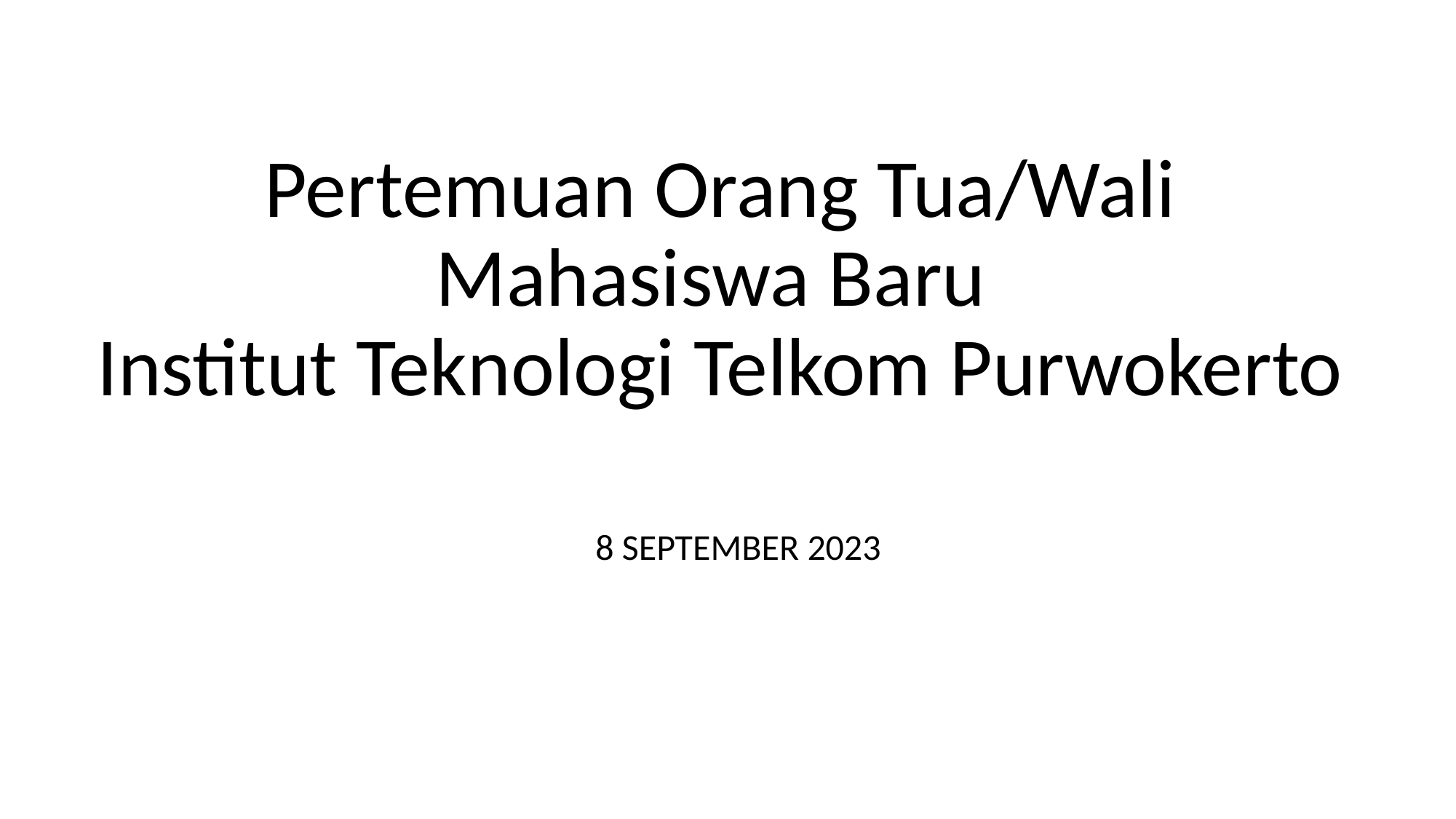

# Pertemuan Orang Tua/Wali Mahasiswa Baru Institut Teknologi Telkom Purwokerto
8 SEPTEMBER 2023